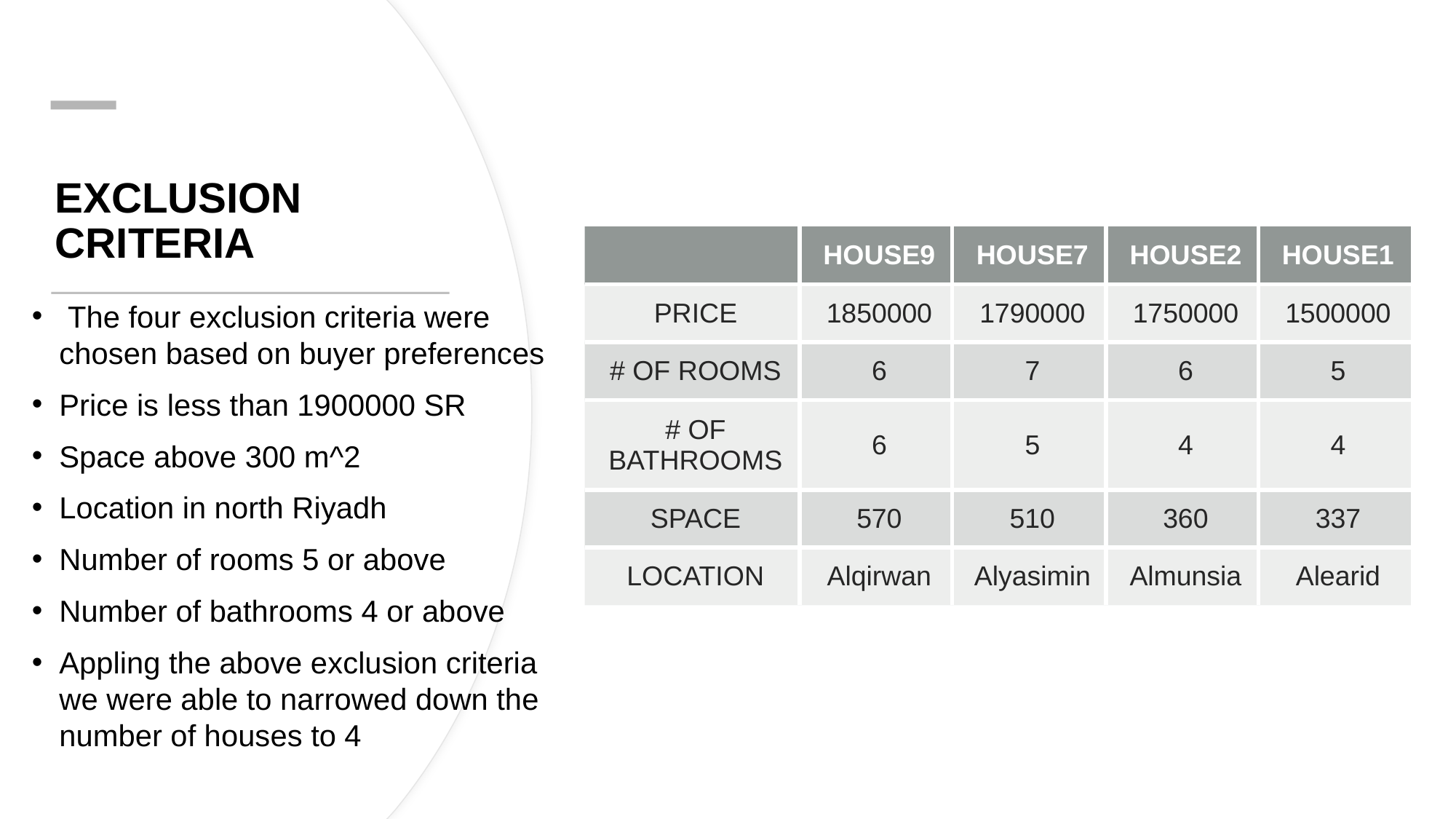

# EXCLUSION CRITERIA
|  | HOUSE9 | HOUSE7 | HOUSE2 | HOUSE1 |
| --- | --- | --- | --- | --- |
| PRICE | 1850000 | 1790000 | 1750000 | 1500000 |
| # OF ROOMS | 6 | 7 | 6 | 5 |
| # OF BATHROOMS | 6 | 5 | 4 | 4 |
| SPACE | 570 | 510 | 360 | 337 |
| LOCATION | Alqirwan | Alyasimin | Almunsia | Alearid |
 The four exclusion criteria were chosen based on buyer preferences
Price is less than 1900000 SR
Space above 300 m^2
Location in north Riyadh
Number of rooms 5 or above
Number of bathrooms 4 or above
Appling the above exclusion criteria we were able to narrowed down the number of houses to 4